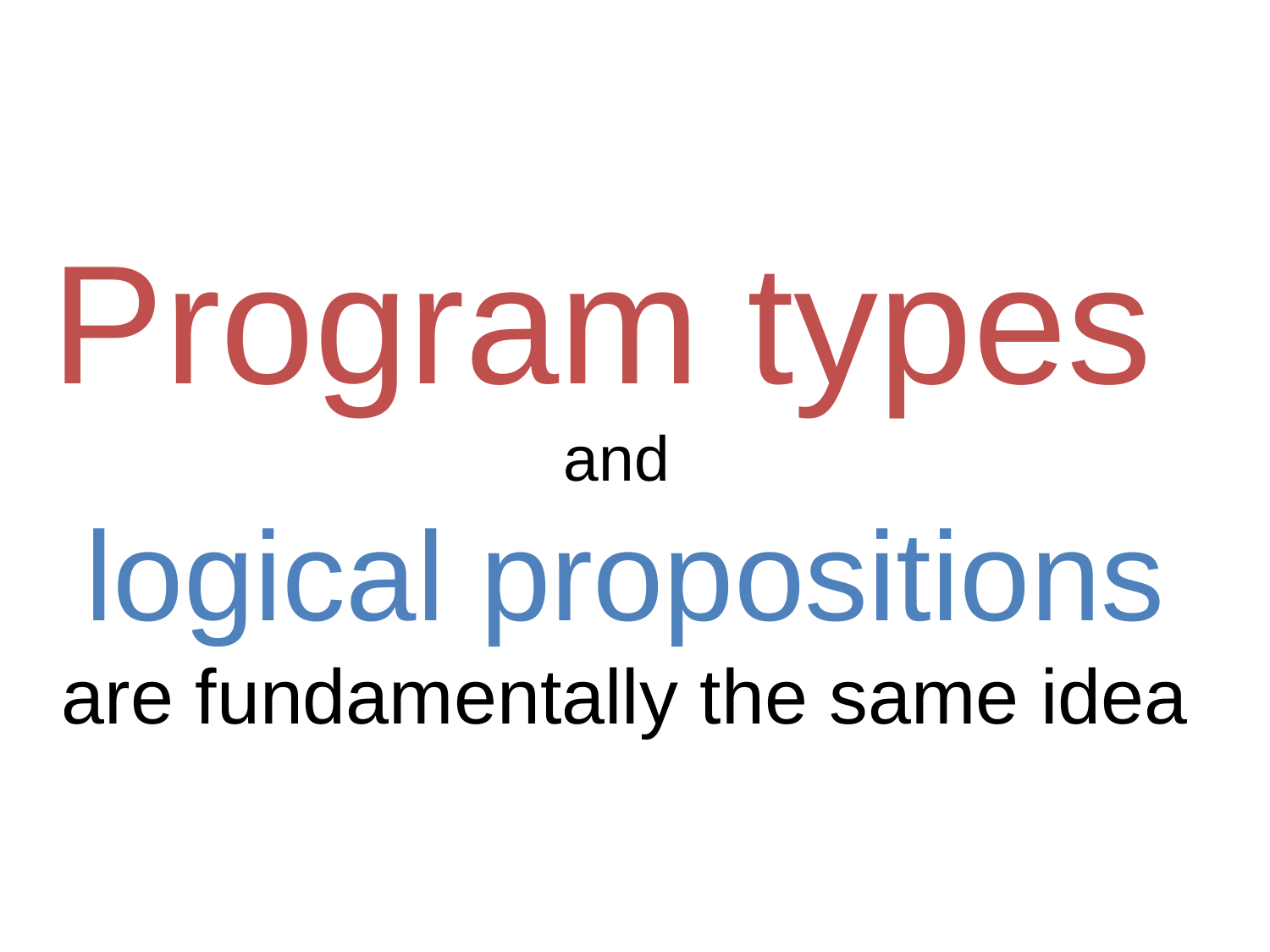

Program types
and
logical propositions
are fundamentally the same idea